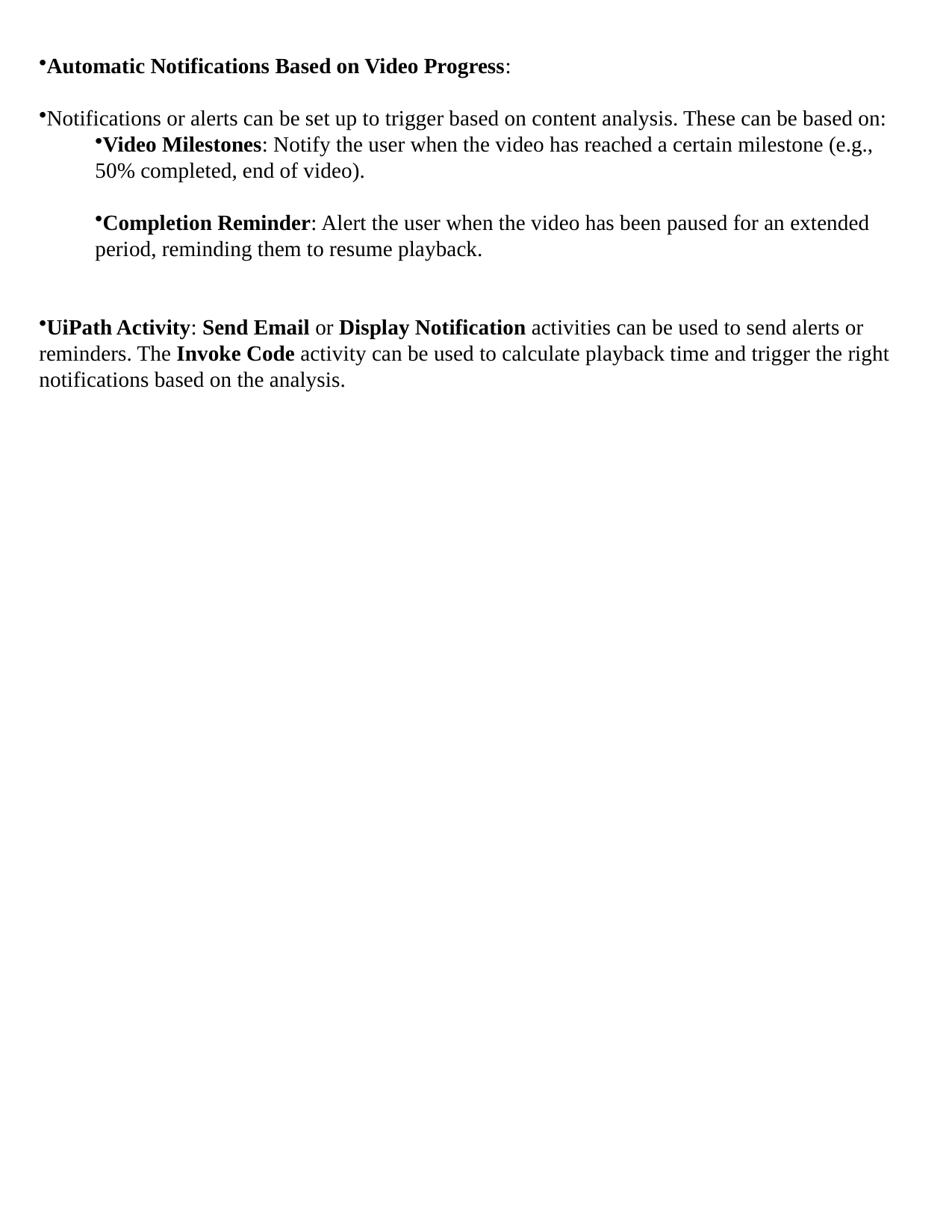

Automatic Notifications Based on Video Progress:

Notifications or alerts can be set up to trigger based on content analysis. These can be based on:
Video Milestones: Notify the user when the video has reached a certain milestone (e.g., 50% completed, end of video).

Completion Reminder: Alert the user when the video has been paused for an extended period, reminding them to resume playback.

UiPath Activity: Send Email or Display Notification activities can be used to send alerts or reminders. The Invoke Code activity can be used to calculate playback time and trigger the right notifications based on the analysis.